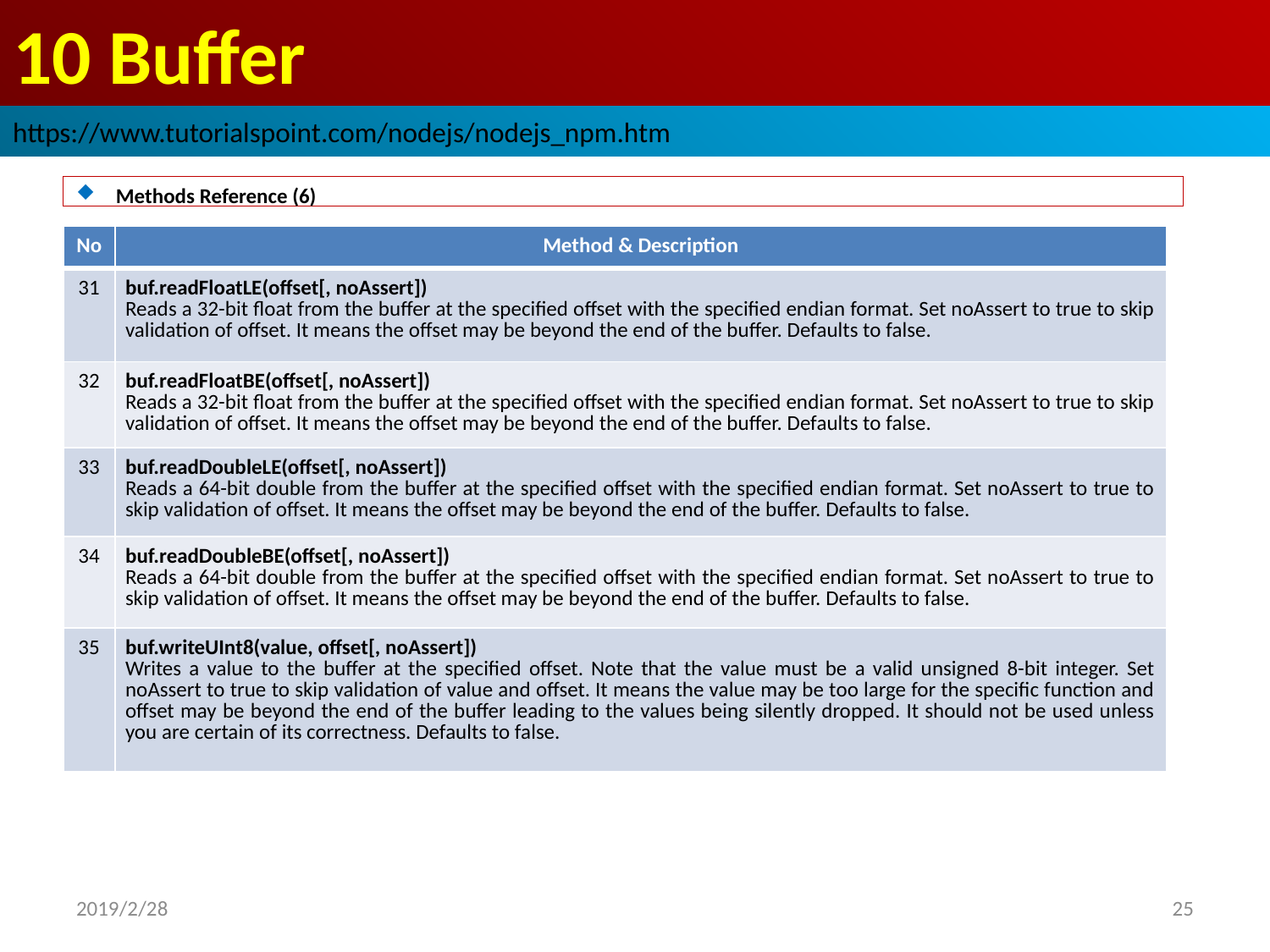

# 10 Buffer
https://www.tutorialspoint.com/nodejs/nodejs_npm.htm
Methods Reference (6)
| No | Method & Description |
| --- | --- |
| 31 | buf.readFloatLE(offset[, noAssert]) Reads a 32-bit float from the buffer at the specified offset with the specified endian format. Set noAssert to true to skip validation of offset. It means the offset may be beyond the end of the buffer. Defaults to false. |
| 32 | buf.readFloatBE(offset[, noAssert]) Reads a 32-bit float from the buffer at the specified offset with the specified endian format. Set noAssert to true to skip validation of offset. It means the offset may be beyond the end of the buffer. Defaults to false. |
| 33 | buf.readDoubleLE(offset[, noAssert]) Reads a 64-bit double from the buffer at the specified offset with the specified endian format. Set noAssert to true to skip validation of offset. It means the offset may be beyond the end of the buffer. Defaults to false. |
| 34 | buf.readDoubleBE(offset[, noAssert]) Reads a 64-bit double from the buffer at the specified offset with the specified endian format. Set noAssert to true to skip validation of offset. It means the offset may be beyond the end of the buffer. Defaults to false. |
| 35 | buf.writeUInt8(value, offset[, noAssert]) Writes a value to the buffer at the specified offset. Note that the value must be a valid unsigned 8-bit integer. Set noAssert to true to skip validation of value and offset. It means the value may be too large for the specific function and offset may be beyond the end of the buffer leading to the values being silently dropped. It should not be used unless you are certain of its correctness. Defaults to false. |
2019/2/28
25